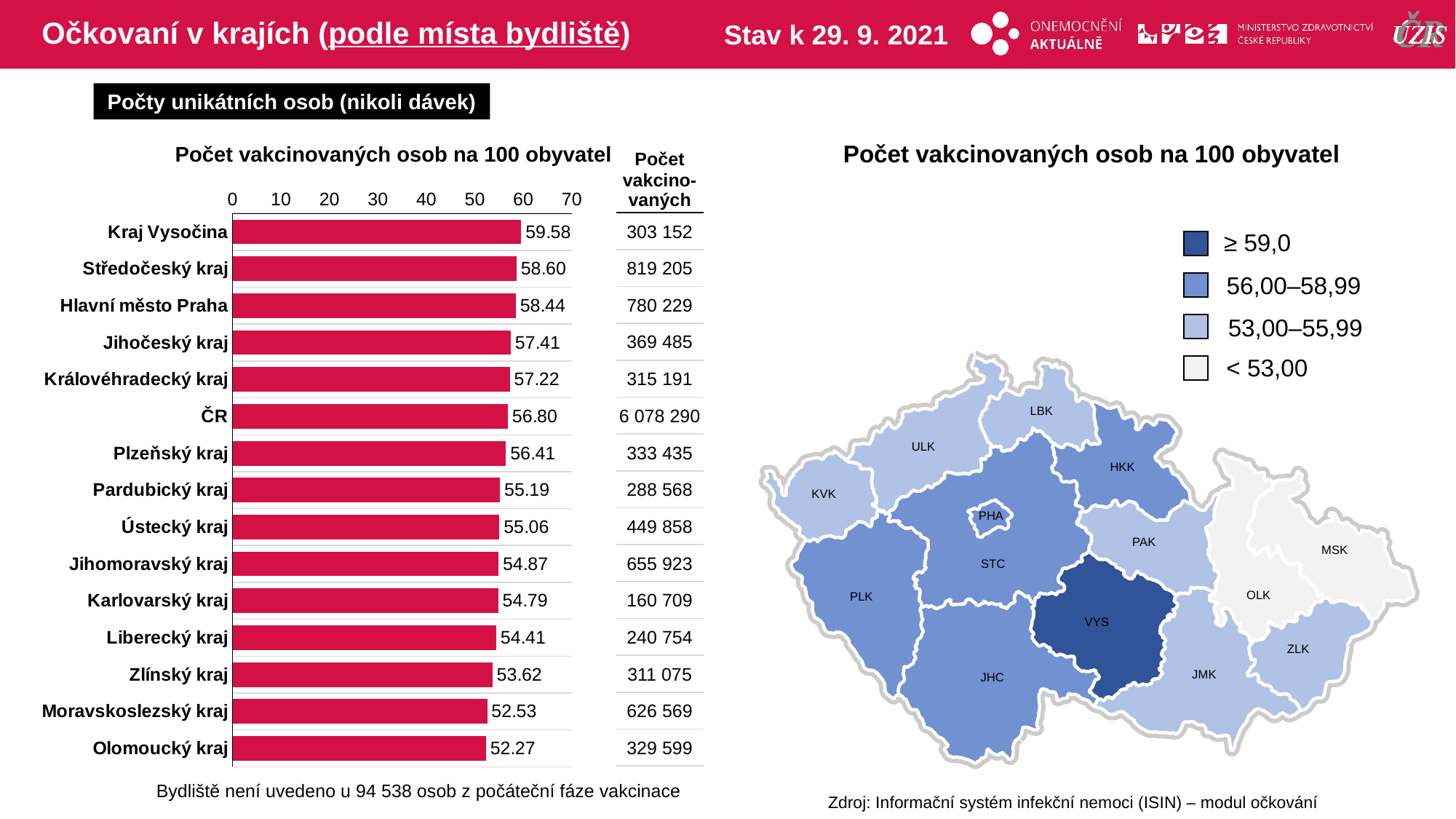

# Očkovaní v krajích (podle místa bydliště)
Stav k 29. 9. 2021
Počty unikátních osob (nikoli dávek)
Počet vakcinovaných osob na 100 obyvatel
Počet vakcinovaných osob na 100 obyvatel
| Počet vakcino-vaných |
| --- |
| 303 152 |
| 819 205 |
| 780 229 |
| 369 485 |
| 315 191 |
| 6 078 290 |
| 333 435 |
| 288 568 |
| 449 858 |
| 655 923 |
| 160 709 |
| 240 754 |
| 311 075 |
| 626 569 |
| 329 599 |

### Chart

| Category | počet na 1000 |
|---|---|
| Kraj Vysočina | 59.5756723 |
| Středočeský kraj | 58.5984805 |
| Hlavní město Praha | 58.4404427 |
| Jihočeský kraj | 57.4134762 |
| Královéhradecký kraj | 57.2239076 |
| ČR | 56.797016 |
| Plzeňský kraj | 56.414868 |
| Pardubický kraj | 55.1907217 |
| Ústecký kraj | 55.0619091 |
| Jihomoravský kraj | 54.8739383 |
| Karlovarský kraj | 54.7913307 |
| Liberecký kraj | 54.4106347 |
| Zlínský kraj | 53.6226188 |
| Moravskoslezský kraj | 52.5277616 |
| Olomoucký kraj | 52.2739889 |
≥ 59,0

56,00–58,99

53,00–55,99

< 53,00

LBK

ULK

HKK

KVK

PHA

PAK
MSK

STC
OLK

PLK

VYS
ZLK
JMK
JHC
Bydliště není uvedeno u 94 538 osob z počáteční fáze vakcinace
Zdroj: Informační systém infekční nemoci (ISIN) – modul očkování